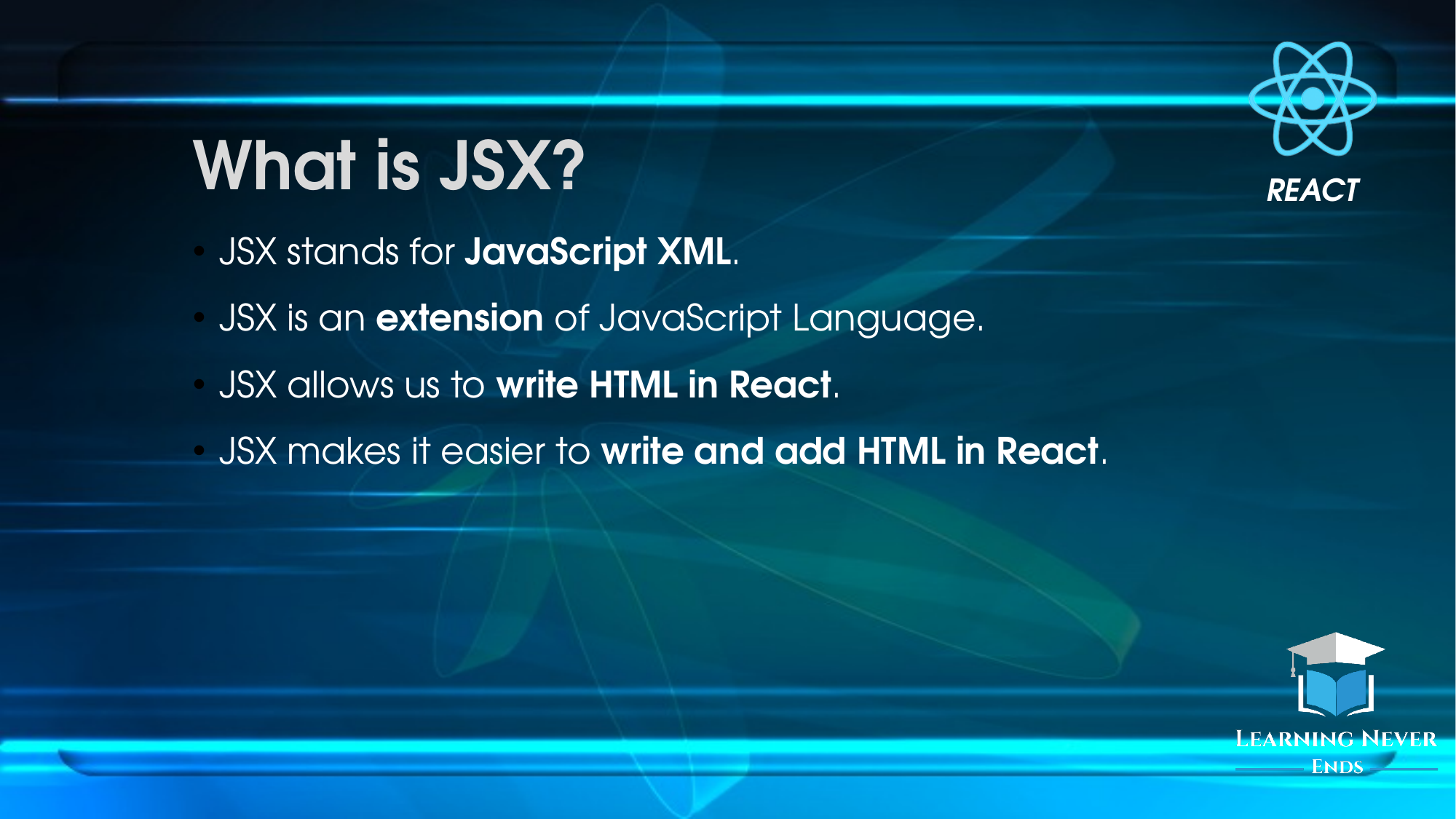

# What is JSX?
JSX stands for JavaScript XML.
JSX is an extension of JavaScript Language.
JSX allows us to write HTML in React.
JSX makes it easier to write and add HTML in React.